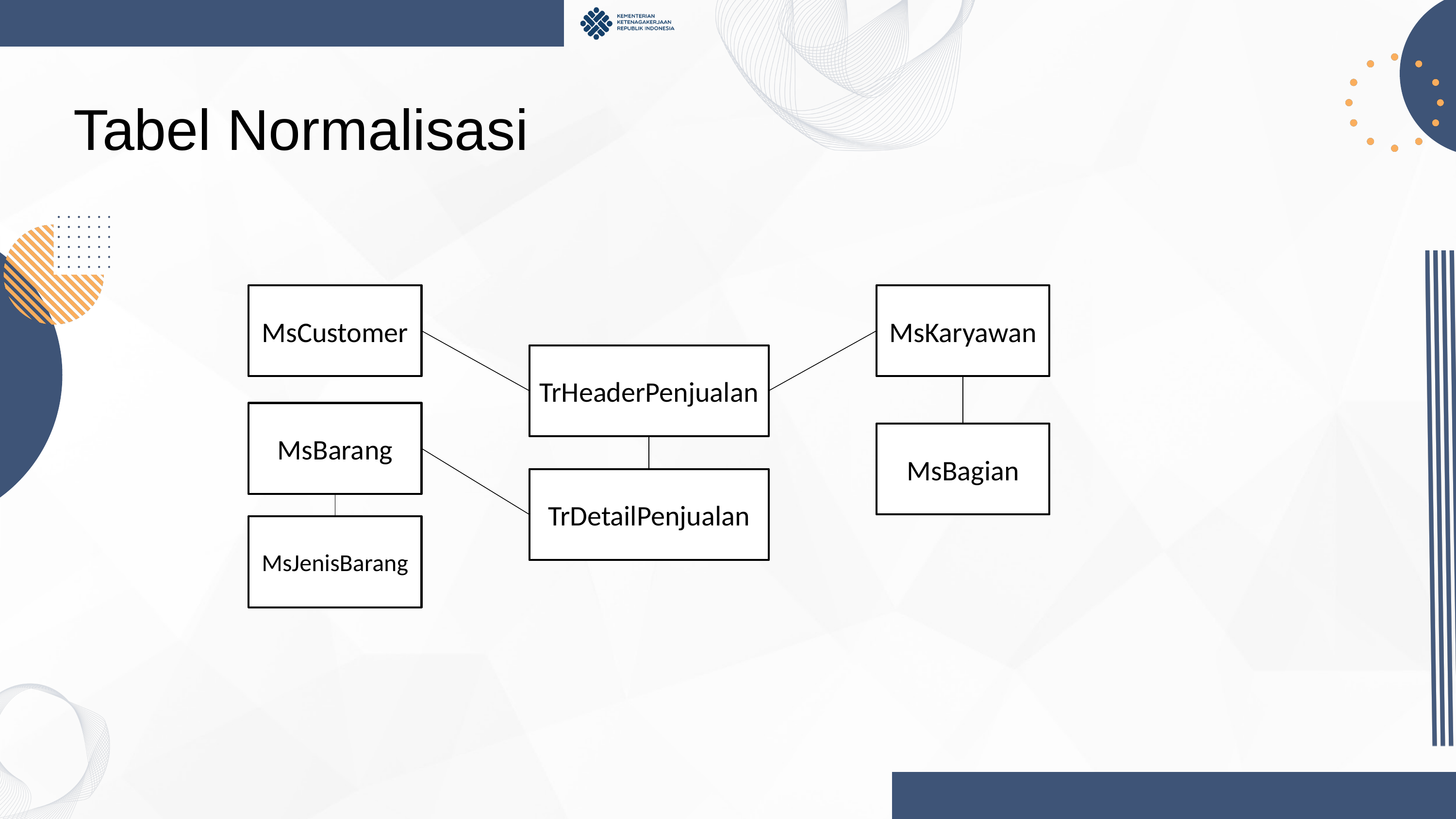

# Tabel Normalisasi

MsCustomer
MsKaryawan
TrHeaderPenjualan
MsBarang
MsBagian

TrDetailPenjualan
MsJenisBarang